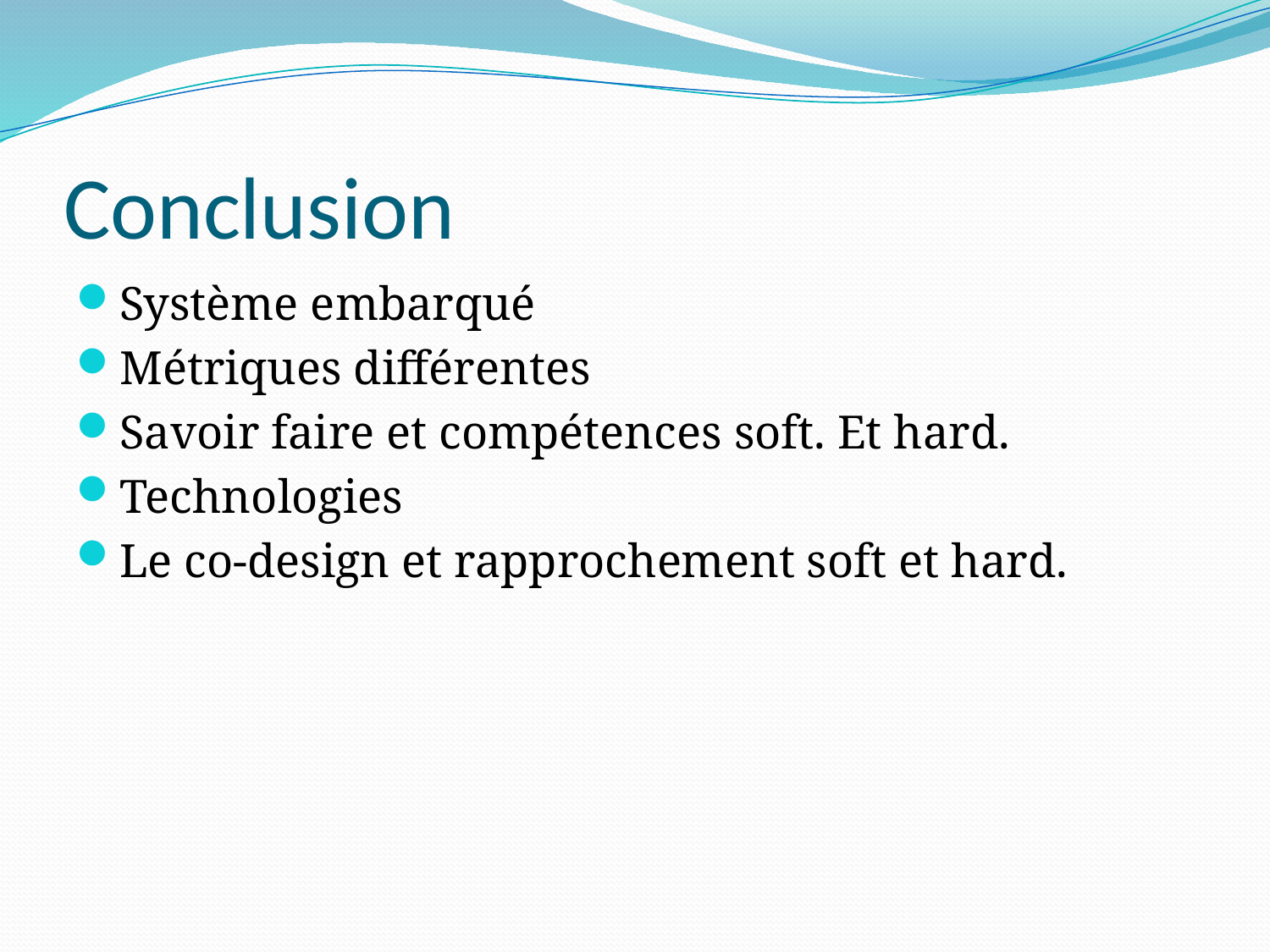

# Conclusion
Système embarqué
Métriques différentes
Savoir faire et compétences soft. Et hard.
Technologies
Le co-design et rapprochement soft et hard.